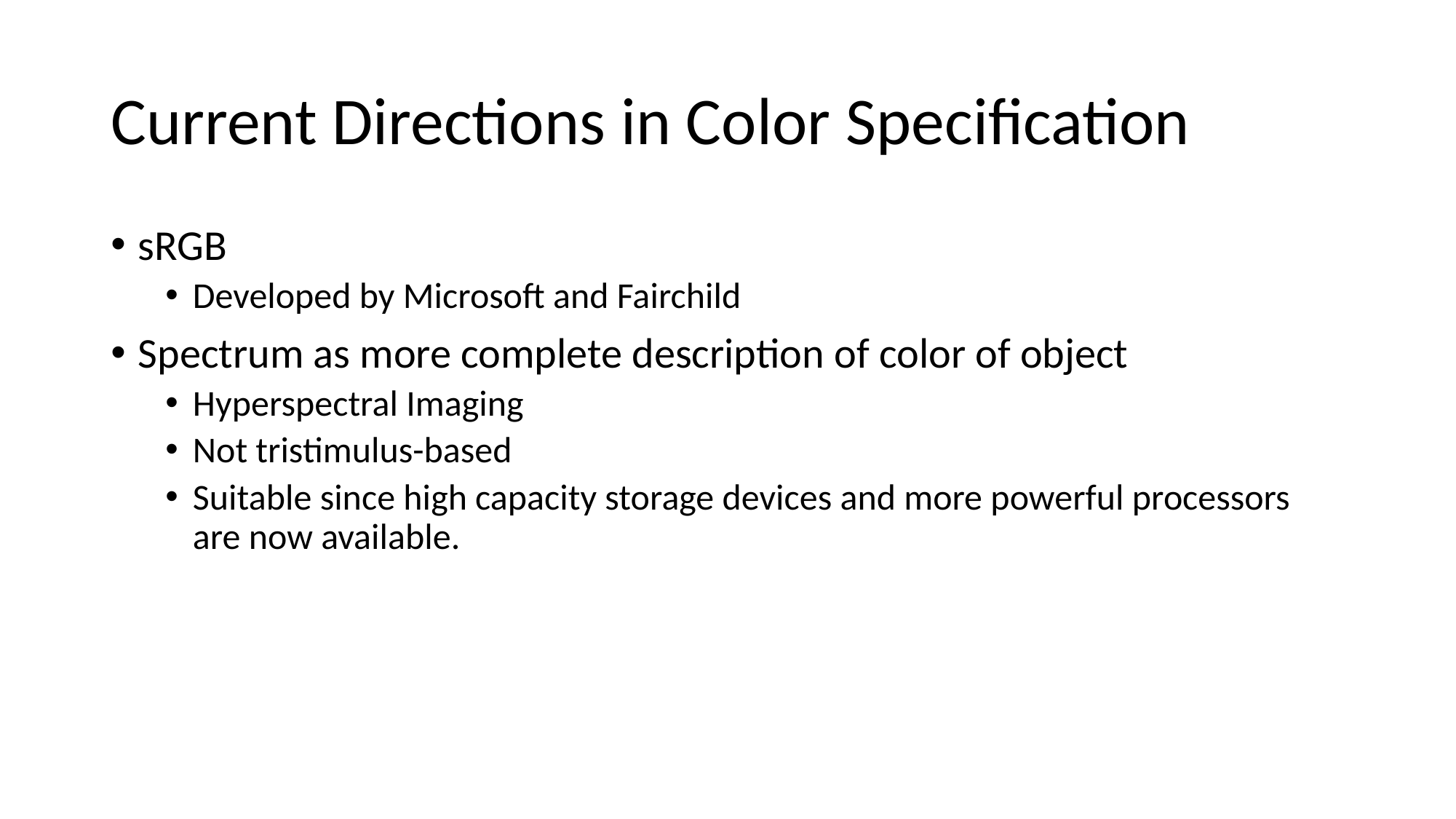

# Current Directions in Color Specification
sRGB
Developed by Microsoft and Fairchild
Spectrum as more complete description of color of object
Hyperspectral Imaging
Not tristimulus-based
Suitable since high capacity storage devices and more powerful processors are now available.